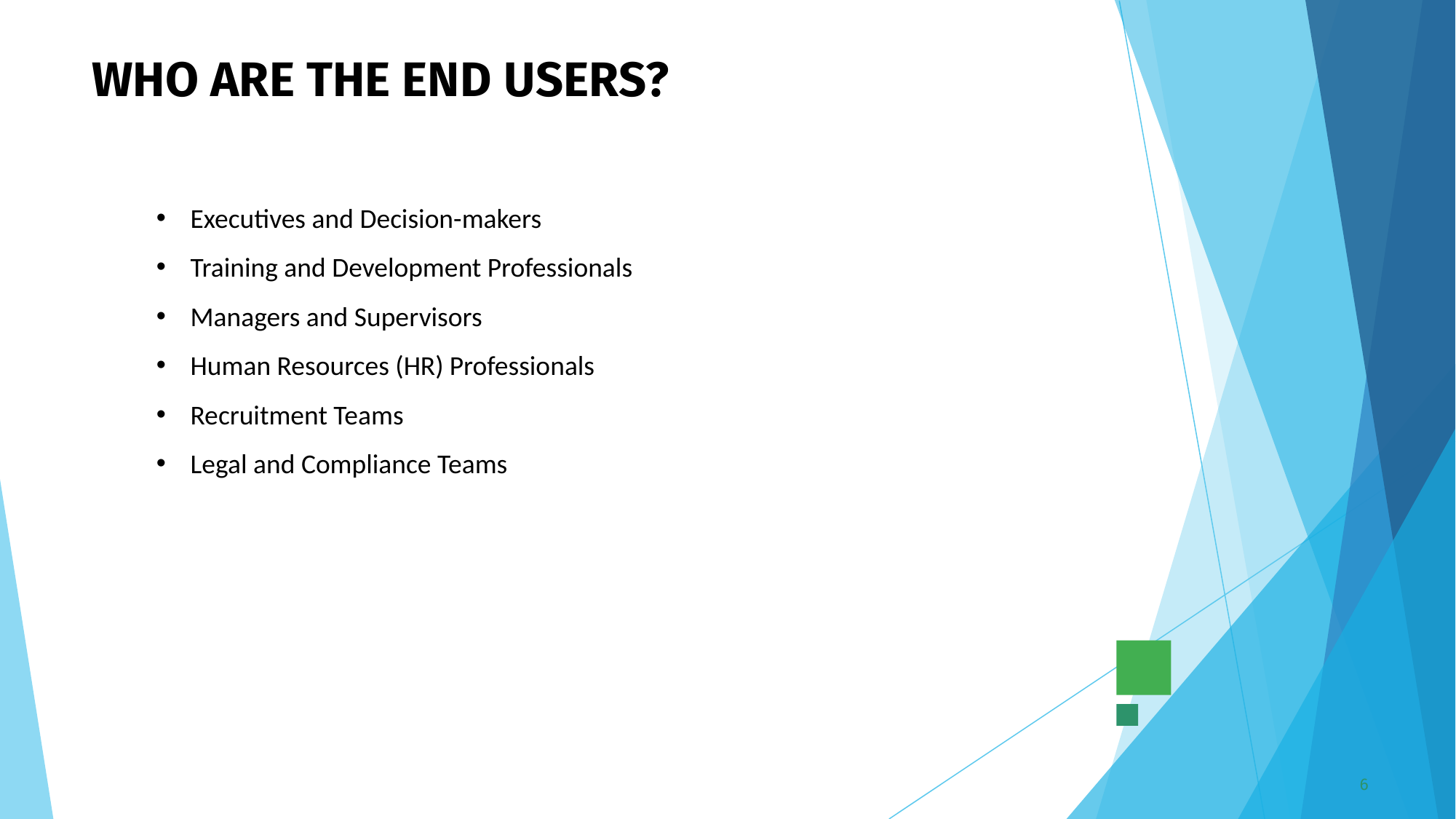

# WHO ARE THE END USERS?
Executives and Decision-makers
Training and Development Professionals
Managers and Supervisors
Human Resources (HR) Professionals
Recruitment Teams
Legal and Compliance Teams

6